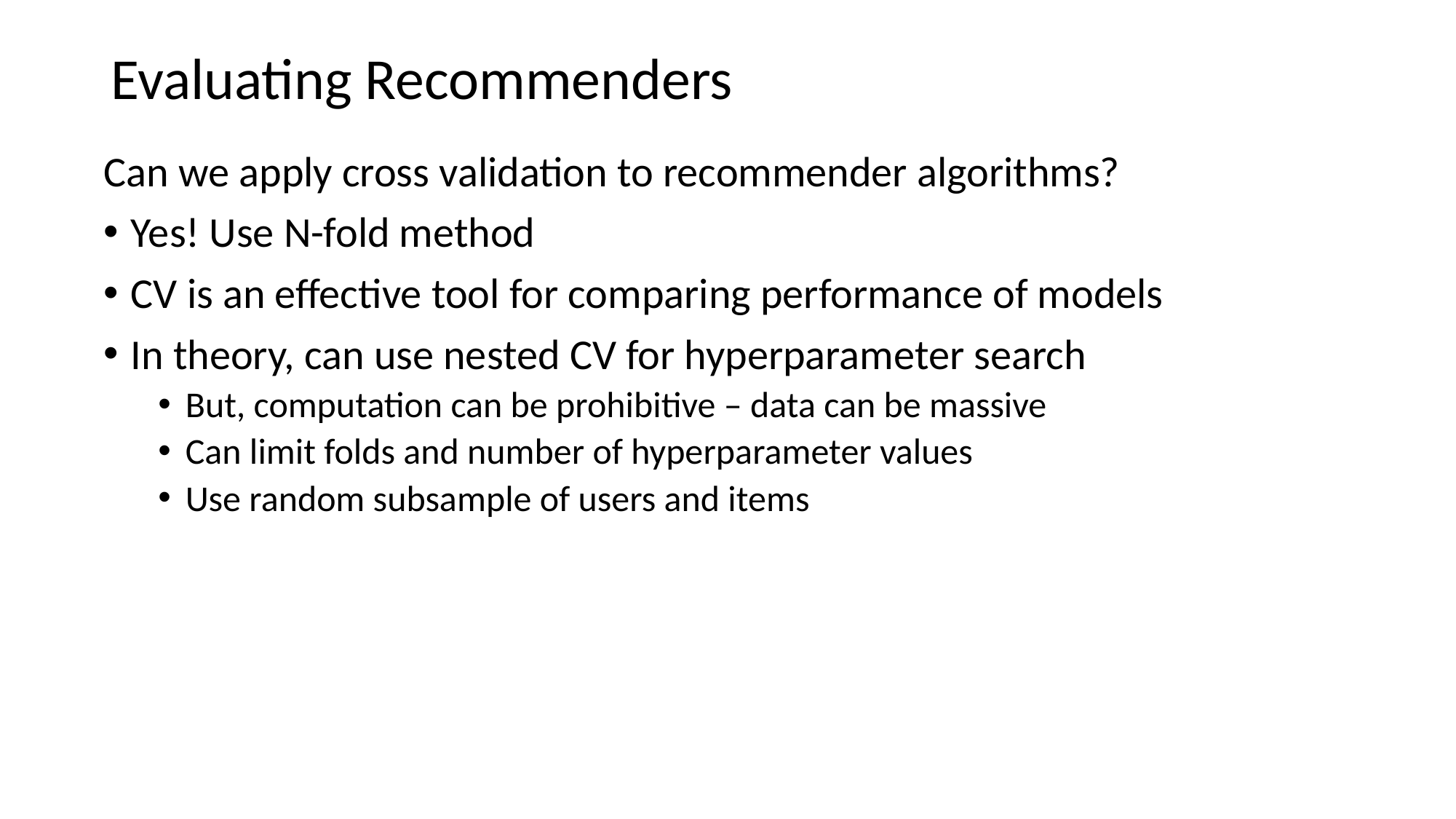

# Evaluating Recommenders
Can we apply cross validation to recommender algorithms?
Yes! Use N-fold method
CV is an effective tool for comparing performance of models
In theory, can use nested CV for hyperparameter search
But, computation can be prohibitive – data can be massive
Can limit folds and number of hyperparameter values
Use random subsample of users and items